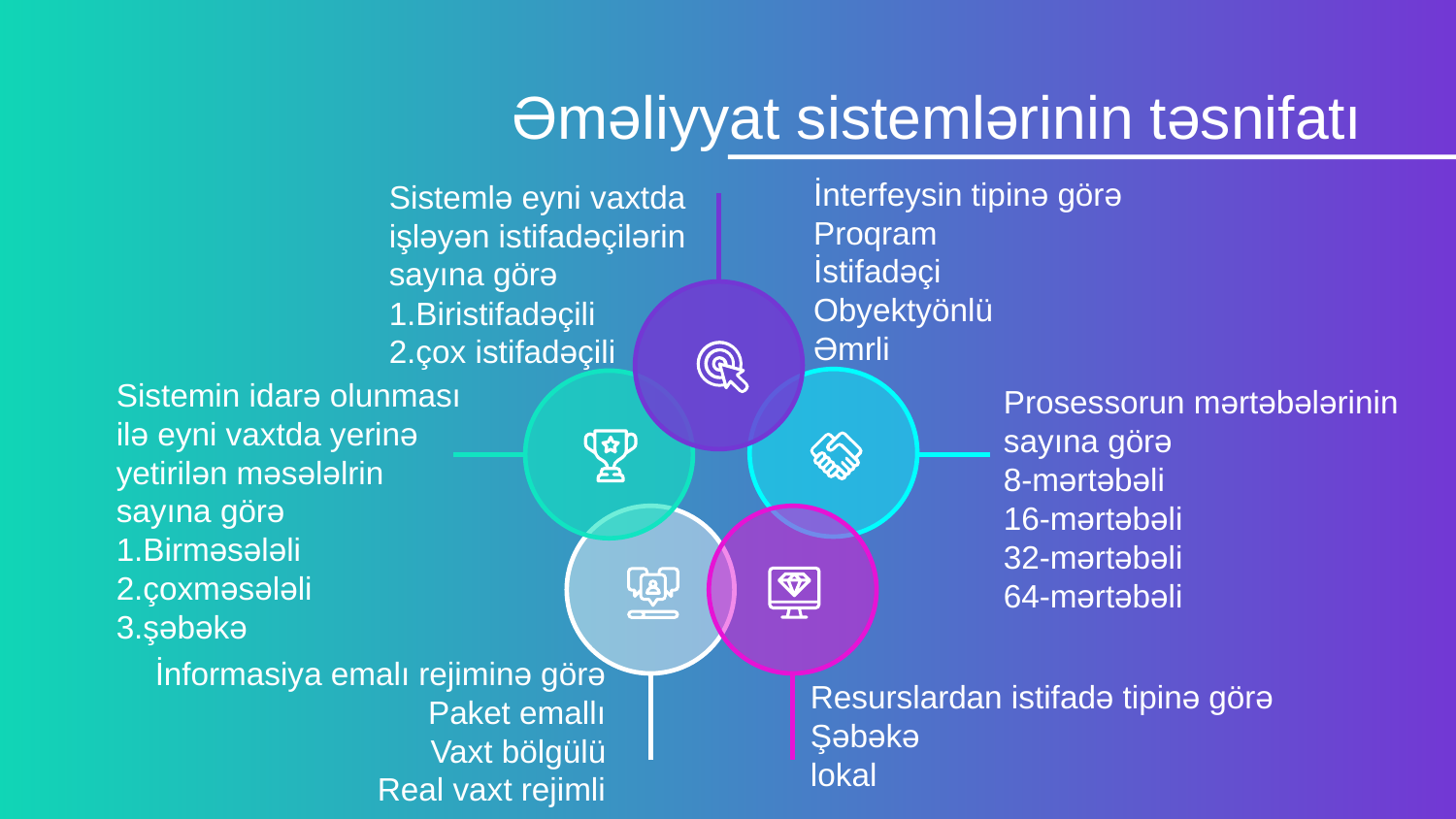

# Əməliyyat sistemlərinin təsnifatı
İnterfeysin tipinə görə
Proqram
İstifadəçi
Obyektyönlü
Əmrli
Sistemlə eyni vaxtda işləyən istifadəçilərin sayına görə
1.Biristifadəçili
2.çox istifadəçili

Sistemin idarə olunması ilə eyni vaxtda yerinə yetirilən məsələlrin sayına görə
1.Birməsələli    2.çoxməsələli
3.şəbəkə
Prosessorun mərtəbələrinin sayına görə
8-mərtəbəli
16-mərtəbəli
32-mərtəbəli
64-mərtəbəli

İnformasiya emalı rejiminə görə
Paket emallı
Vaxt bölgülü
Real vaxt rejimli
Resurslardan istifadə tipinə görə
Şəbəkə
lokal